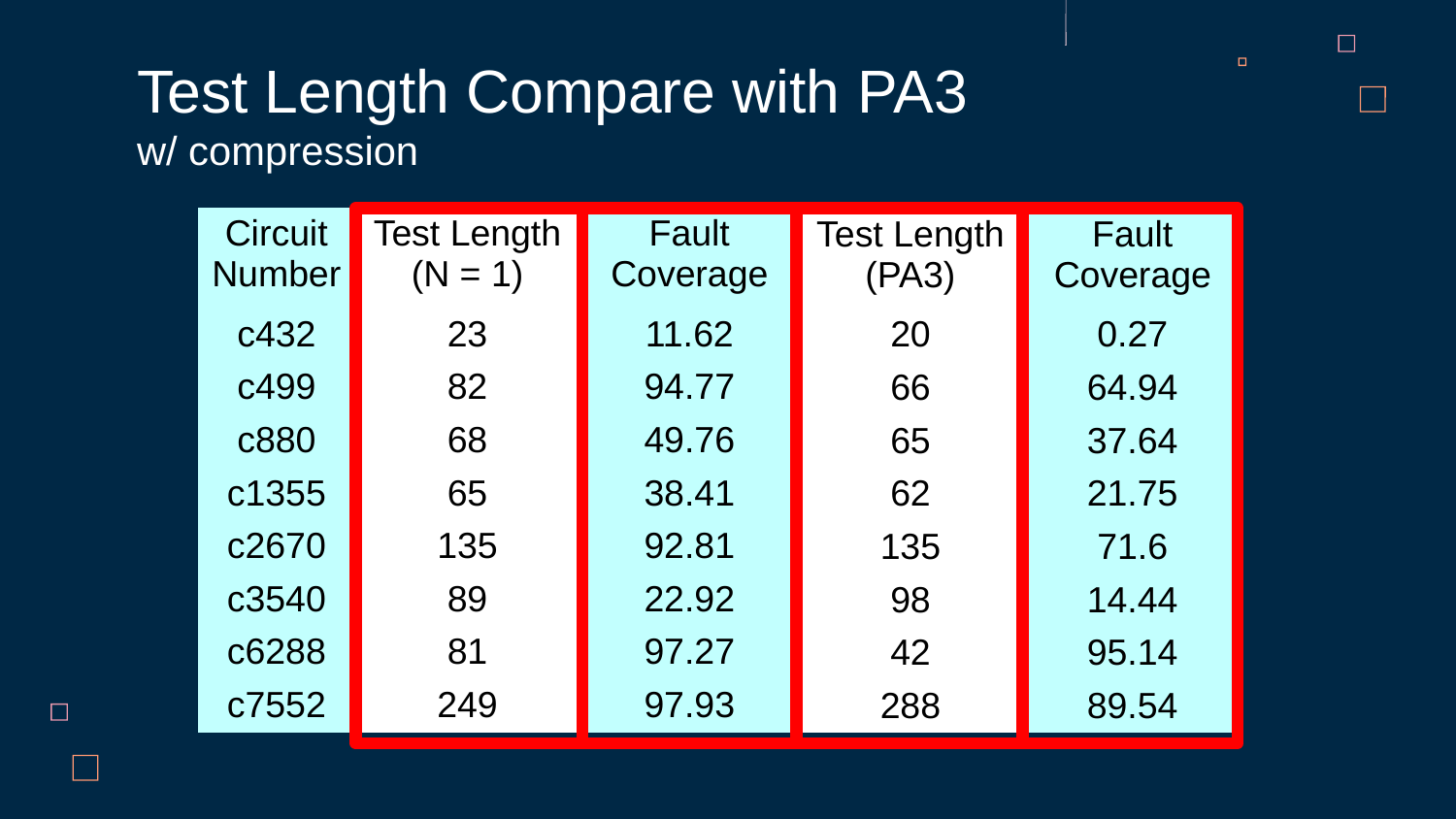

Test Length Compare with PA3
w/ compression
| Circuit Number | Test Length (N = 1) | Fault Coverage |
| --- | --- | --- |
| c432 | 23 | 11.62 |
| c499 | 82 | 94.77 |
| c880 | 68 | 49.76 |
| c1355 | 65 | 38.41 |
| c2670 | 135 | 92.81 |
| c3540 | 89 | 22.92 |
| c6288 | 81 | 97.27 |
| c7552 | 249 | 97.93 |

| Test Length (PA3) | Fault Coverage |
| --- | --- |
| 20 | 0.27 |
| 66 | 64.94 |
| 65 | 37.64 |
| 62 | 21.75 |
| 135 | 71.6 |
| 98 | 14.44 |
| 42 | 95.14 |
| 288 | 89.54 |